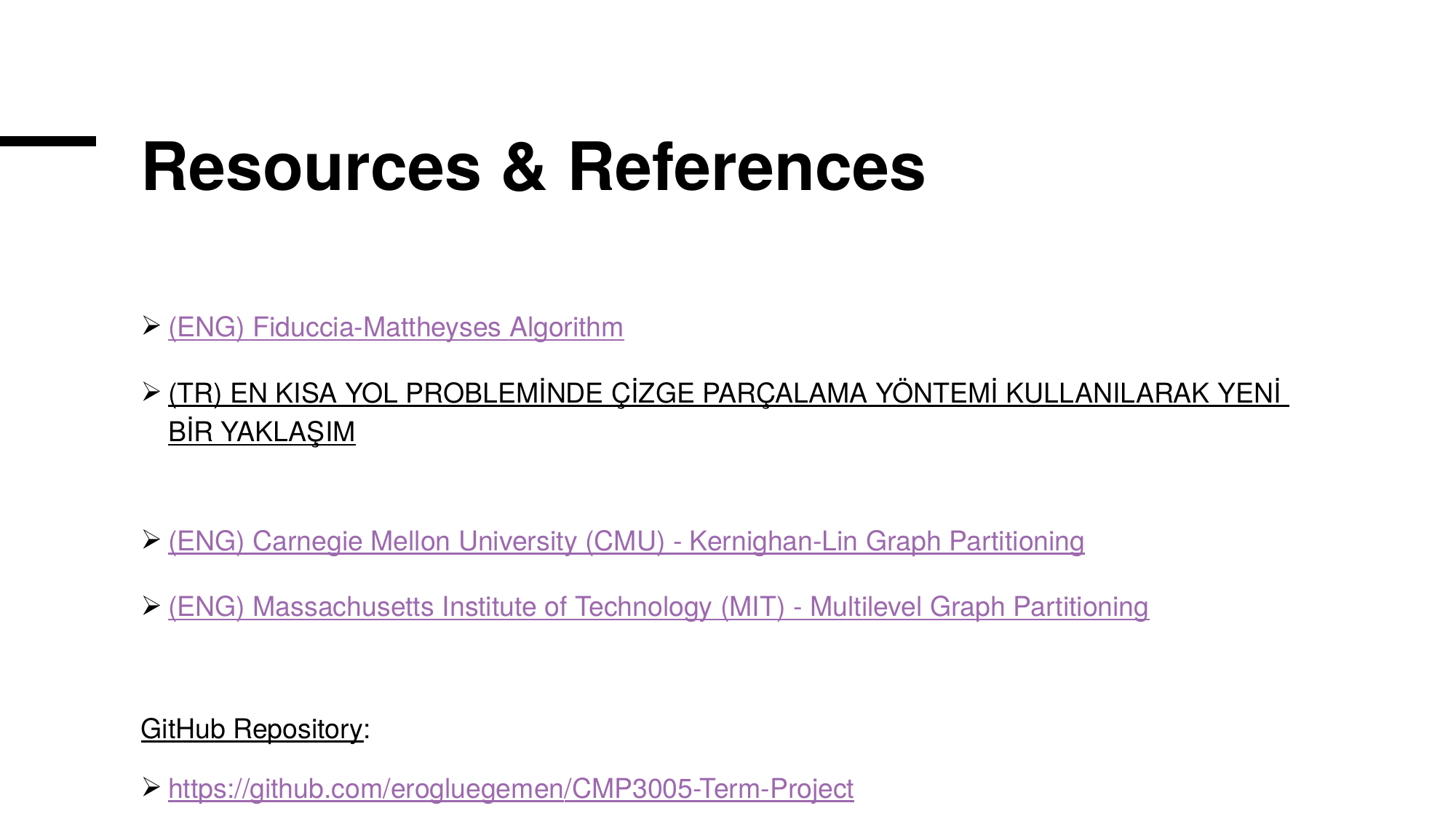

# Resources & References
(ENG) Fiduccia-Mattheyses Algorithm
(TR) EN KISA YOL PROBLEMİNDE ÇİZGE PARÇALAMA YÖNTEMİ KULLANILARAK YENİ BİR YAKLAŞIM
(ENG) Carnegie Mellon University (CMU) - Kernighan-Lin Graph Partitioning
(ENG) Massachusetts Institute of Technology (MIT) - Multilevel Graph Partitioning

GitHub Repository:
https://github.com/erogluegemen/CMP3005-Term-Project